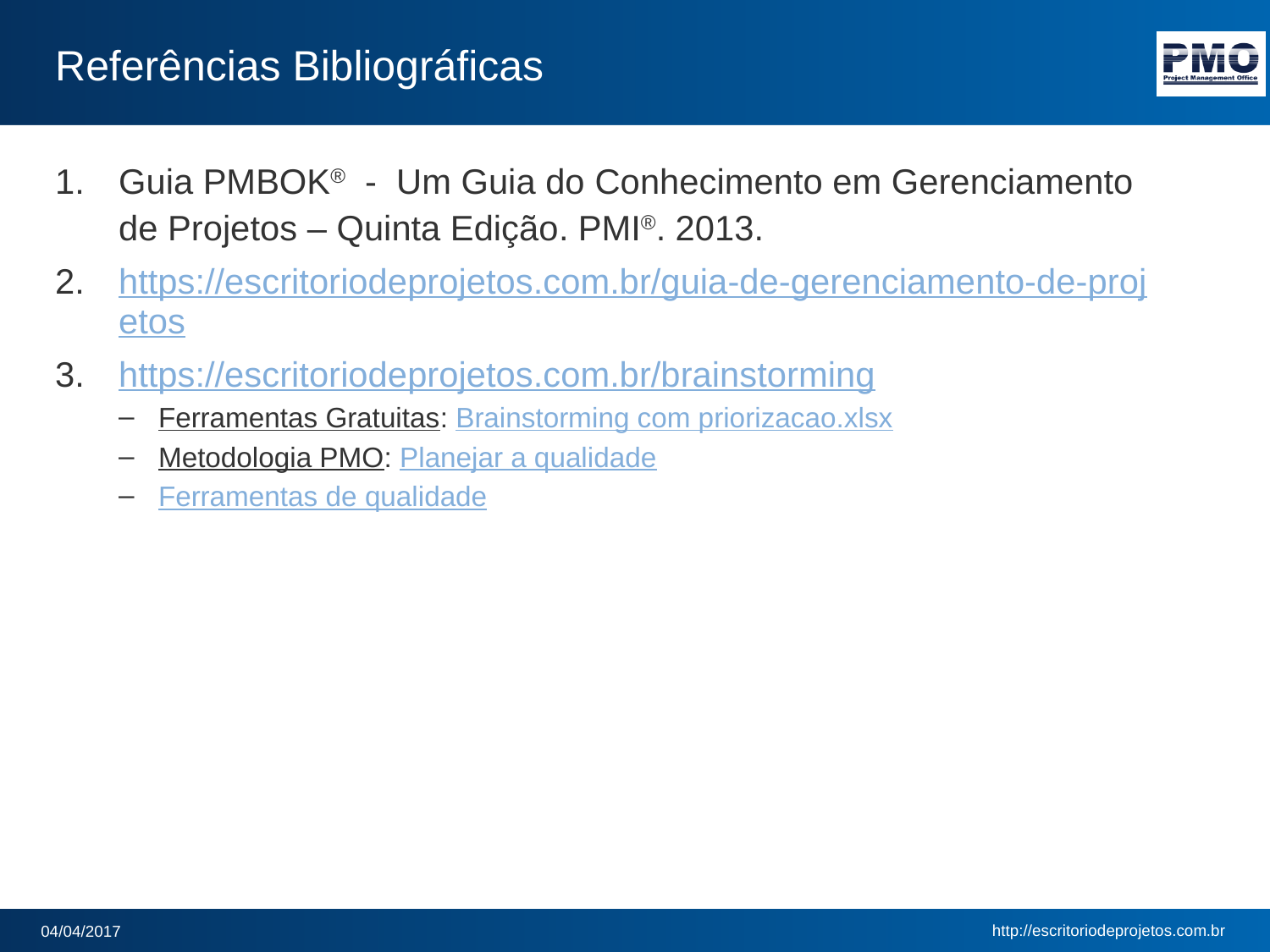

# Referências Bibliográficas
Guia PMBOK®  -  Um Guia do Conhecimento em Gerenciamento de Projetos – Quinta Edição. PMI®. 2013.
https://escritoriodeprojetos.com.br/guia-de-gerenciamento-de-projetos
https://escritoriodeprojetos.com.br/brainstorming
Ferramentas Gratuitas: Brainstorming com priorizacao.xlsx
Metodologia PMO: Planejar a qualidade
Ferramentas de qualidade